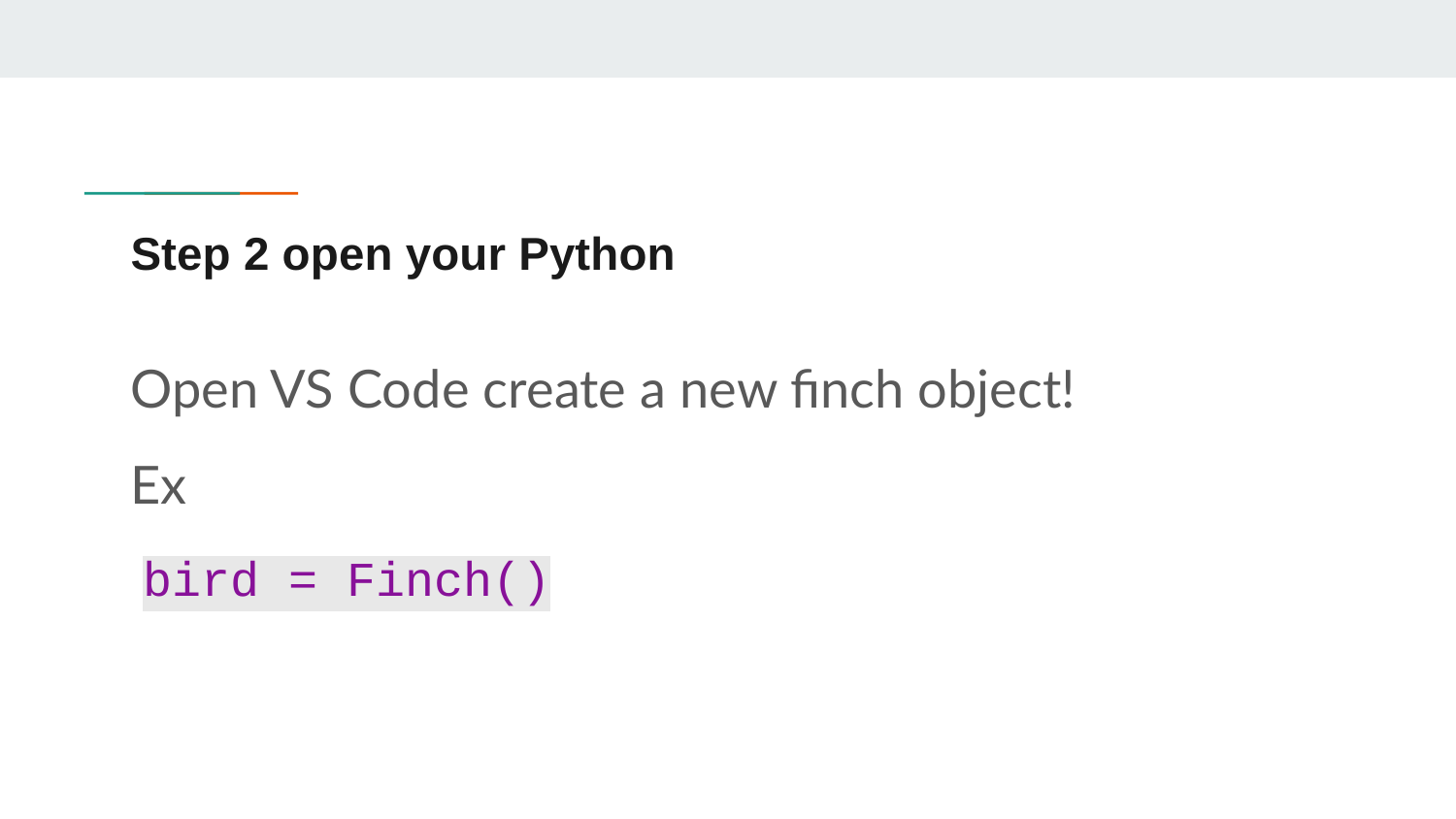

# Step 2 open your Python
Open VS Code create a new finch object!
Ex
 bird = Finch()